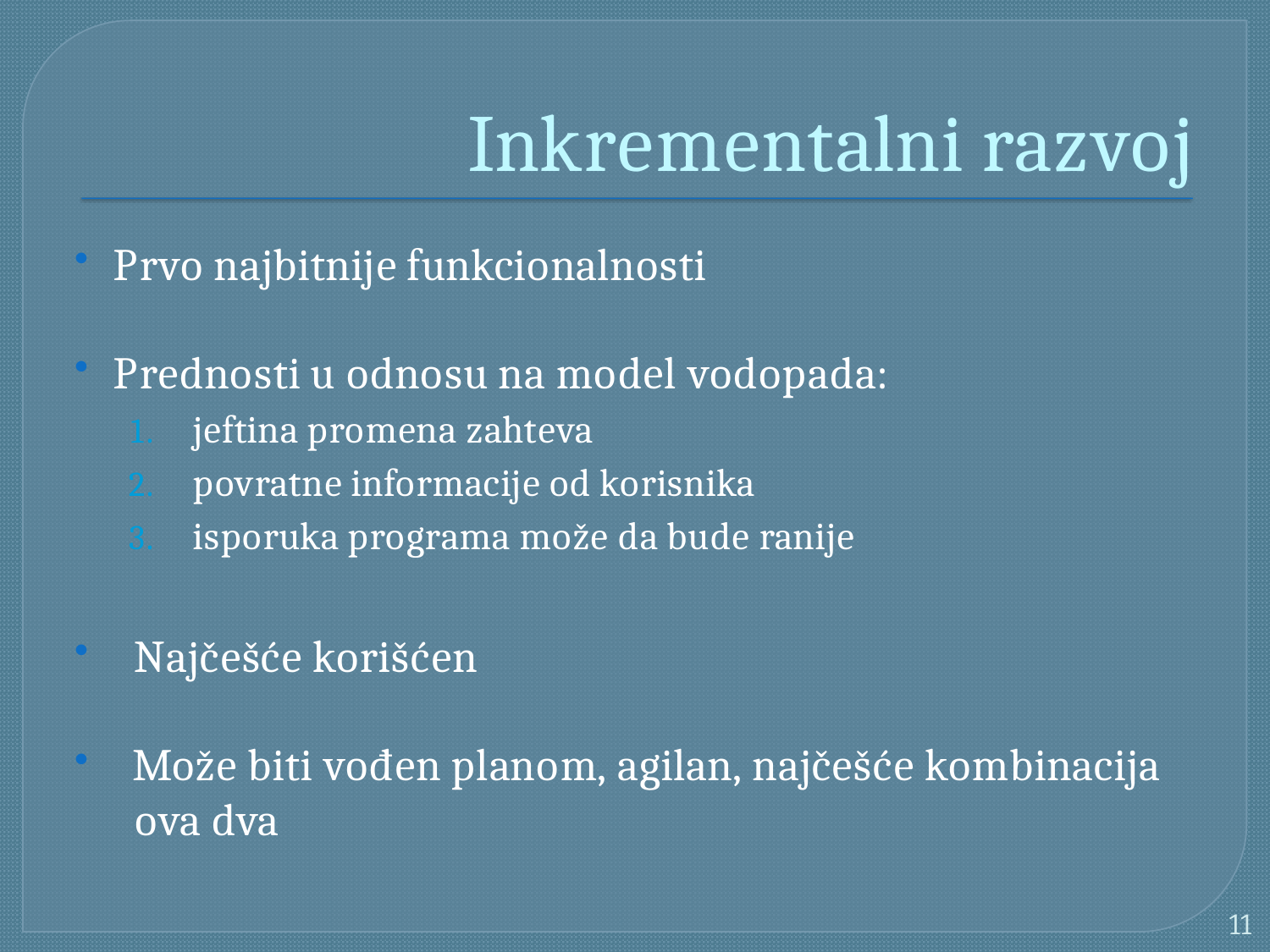

# Inkrementalni razvoj
Prvo najbitnije funkcionalnosti

Prednosti u odnosu na model vodopada:
jeftina promena zahteva
povratne informacije od korisnika
isporuka programa može da bude ranije

Najčešće korišćen

Može biti vođen planom, agilan, najčešće kombinacija ova dva
11